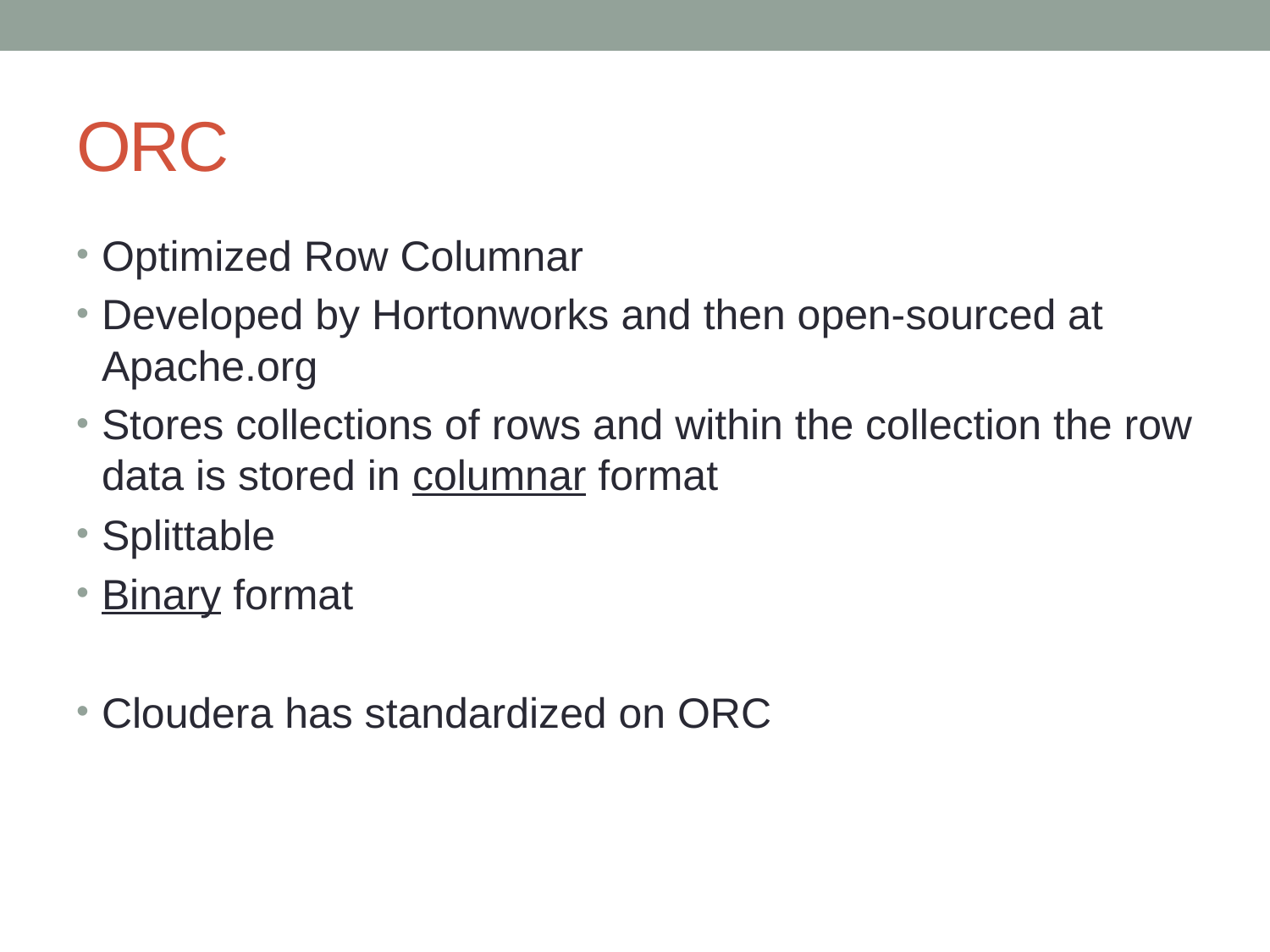

# ORC
Optimized Row Columnar
Developed by Hortonworks and then open-sourced at Apache.org
Stores collections of rows and within the collection the row data is stored in columnar format
Splittable
Binary format

Cloudera has standardized on ORC